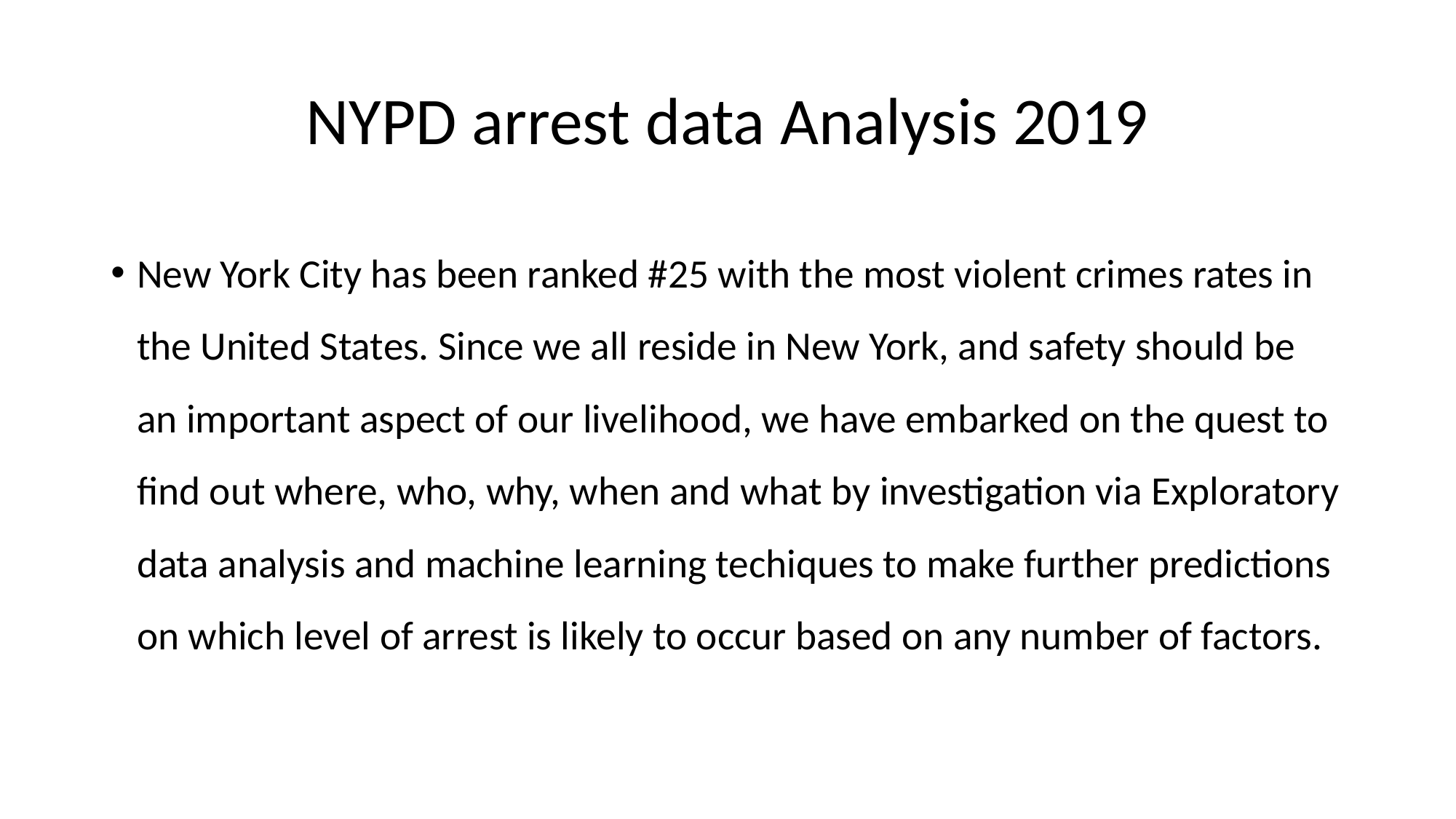

# NYPD arrest data Analysis 2019
New York City has been ranked #25 with the most violent crimes rates in the United States. Since we all reside in New York, and safety should be an important aspect of our livelihood, we have embarked on the quest to find out where, who, why, when and what by investigation via Exploratory data analysis and machine learning techiques to make further predictions on which level of arrest is likely to occur based on any number of factors.